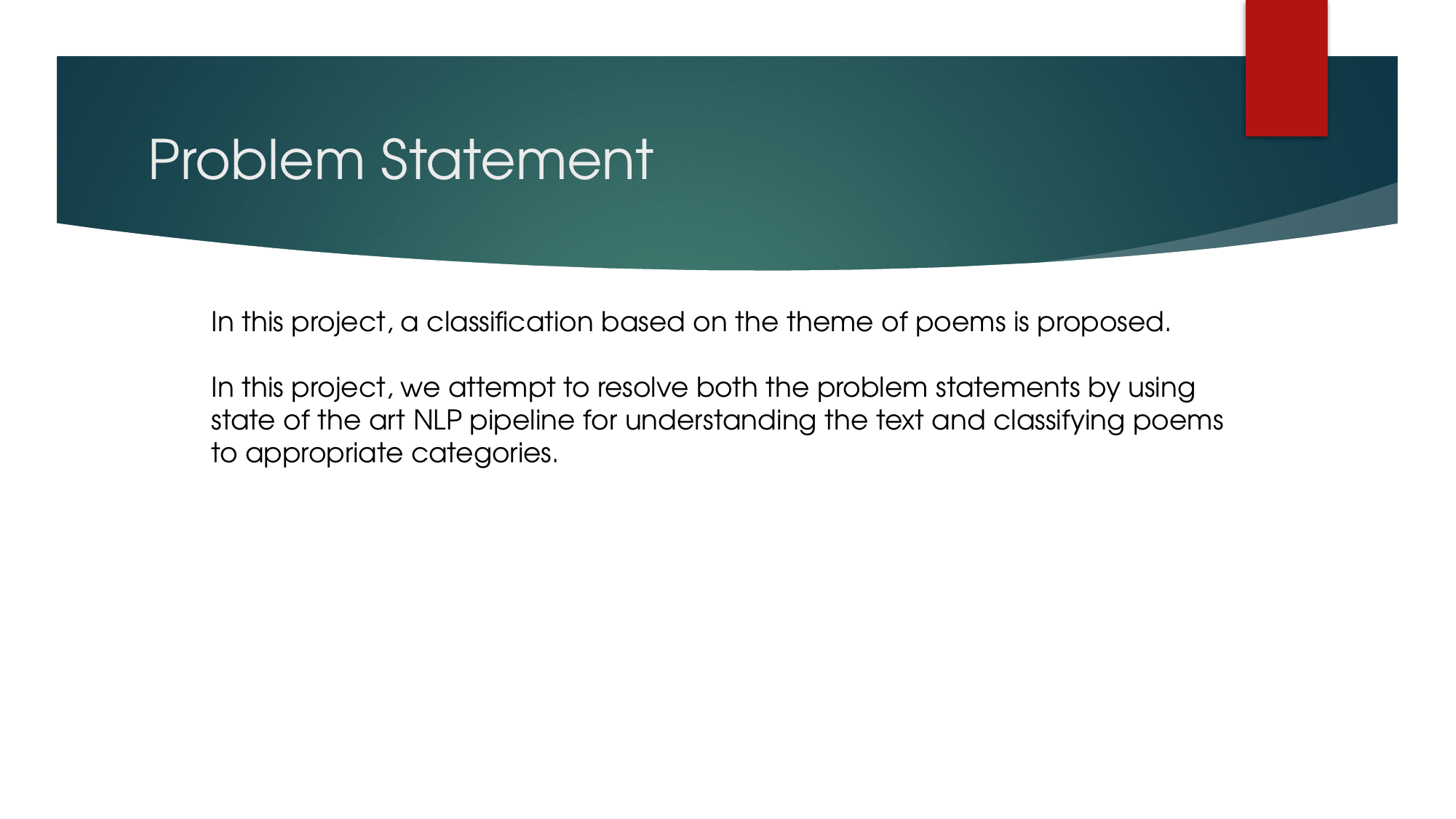

# Problem Statement
In this project, a classification based on the theme of poems is proposed.

In this project, we attempt to resolve both the problem statements by using state of the art NLP pipeline for understanding the text and classifying poems to appropriate categories.